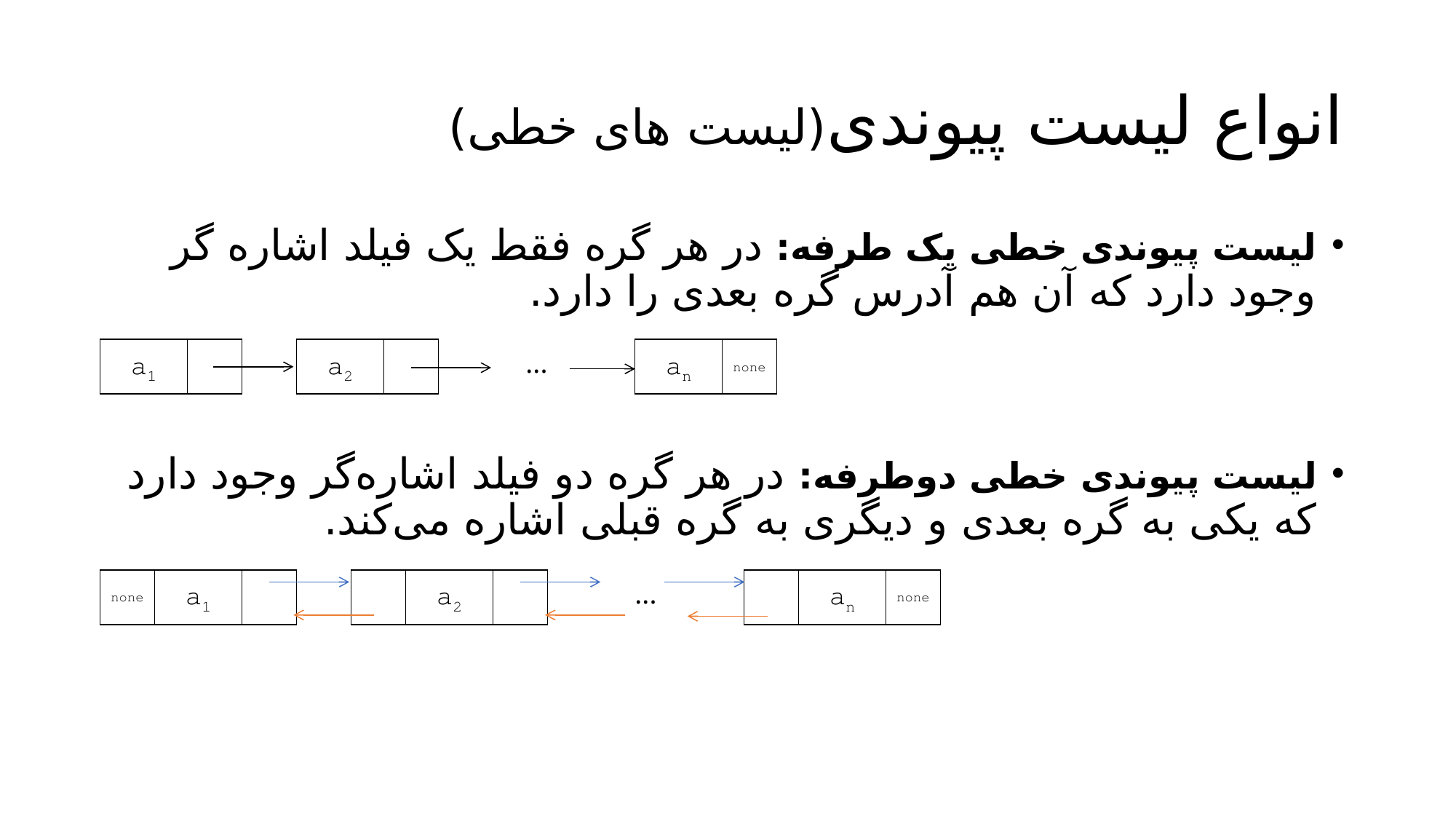

# انواع لیست پیوندی(لیست های خطی)
لیست پیوندی خطی یک طرفه: در هر گره فقط یک فیلد اشاره گر وجود دارد که آن هم آدرس گره بعدی را دارد.

لیست پیوندی خطی دوطرفه: در هر گره دو فیلد اشاره‌گر وجود دارد که یکی به گره بعدی و دیگری به گره قبلی اشاره می‌کند.

| a1 |  |  | a2 |  |  | ... |  | an | none |
| --- | --- | --- | --- | --- | --- | --- | --- | --- | --- |
| none | a1 |  |  |  | a2 |  |  | ... |  |  | an | none |
| --- | --- | --- | --- | --- | --- | --- | --- | --- | --- | --- | --- | --- |